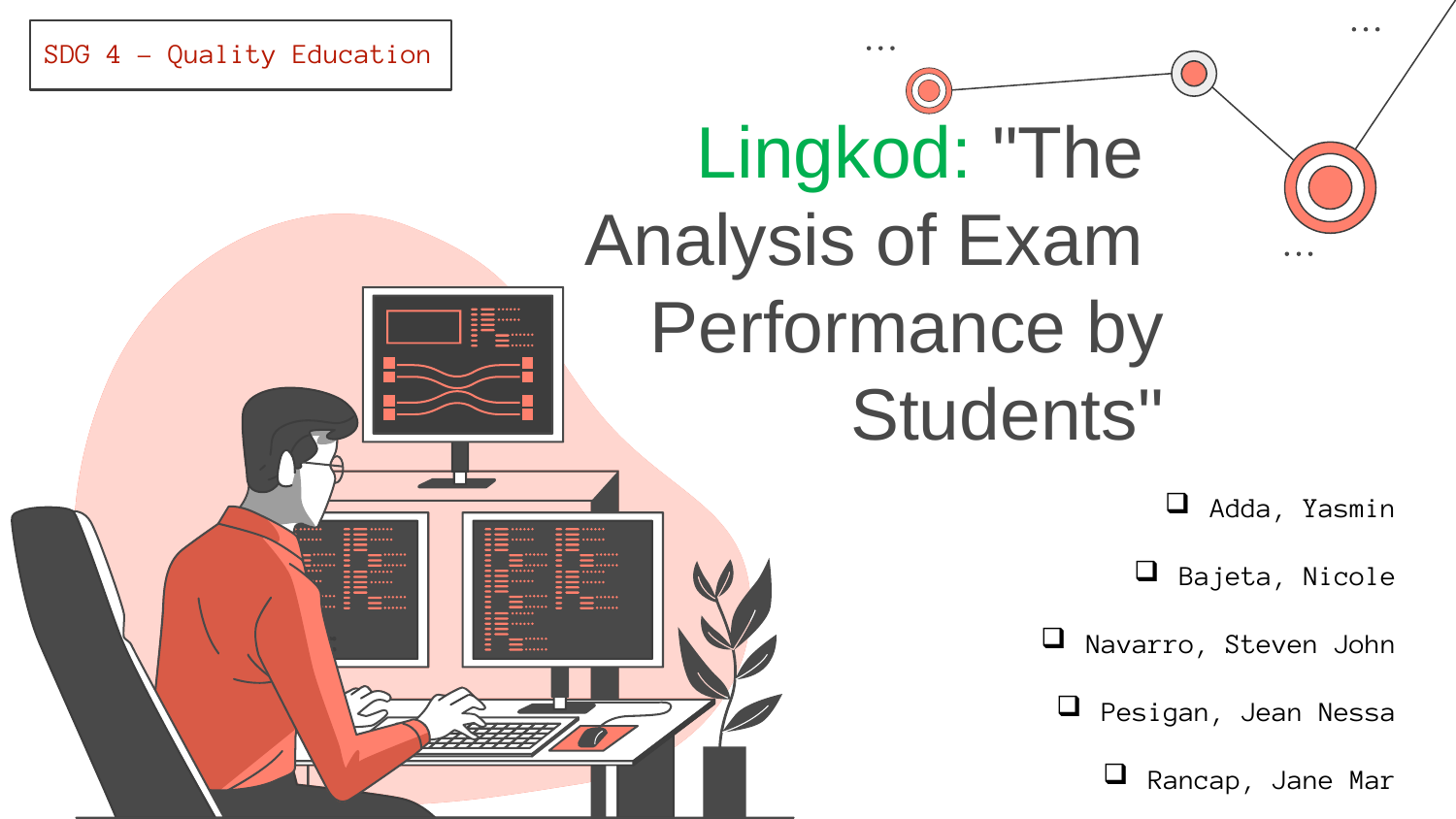

SDG 4 – Quality Education

# Lingkod: "The  Analysis of Exam  Performance by Students"

Adda, Yasmin
Bajeta, Nicole
Navarro, Steven John
Pesigan, Jean Nessa
Rancap, Jane Mar